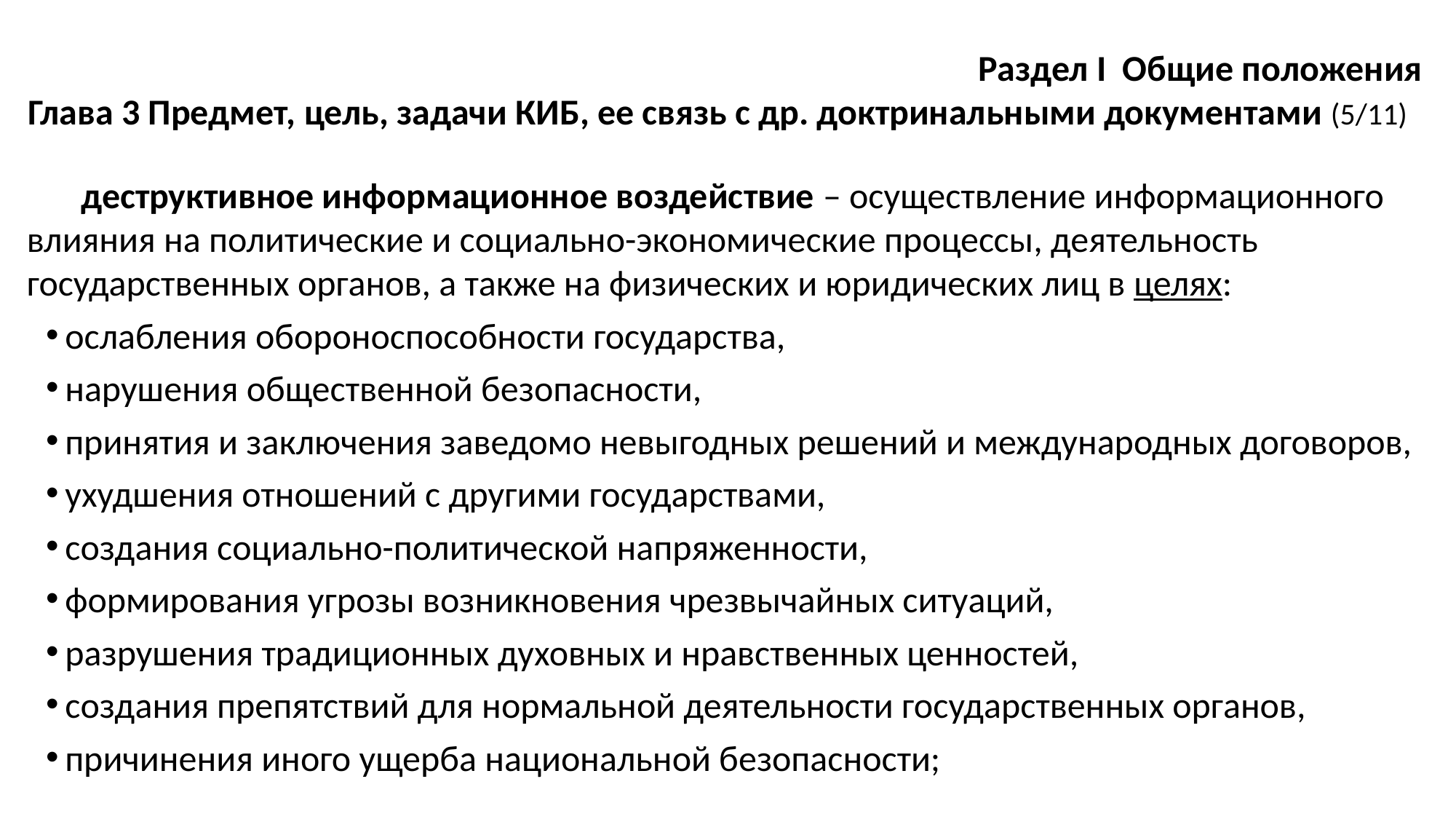

Раздел I  Общие положения
Глава 3 Предмет, цель, задачи КИБ, ее связь с др. доктринальными документами (5/11)

деструктивное информационное воздействие – осуществление информационного влияния на политические и социально-экономические процессы, деятельность государственных органов, а также на физических и юридических лиц в целях:
ослабления обороноспособности государства,
нарушения общественной безопасности,
принятия и заключения заведомо невыгодных решений и международных договоров,
ухудшения отношений с другими государствами,
создания социально-политической напряженности,
формирования угрозы возникновения чрезвычайных ситуаций,
разрушения традиционных духовных и нравственных ценностей,
создания препятствий для нормальной деятельности государственных органов,
причинения иного ущерба национальной безопасности;